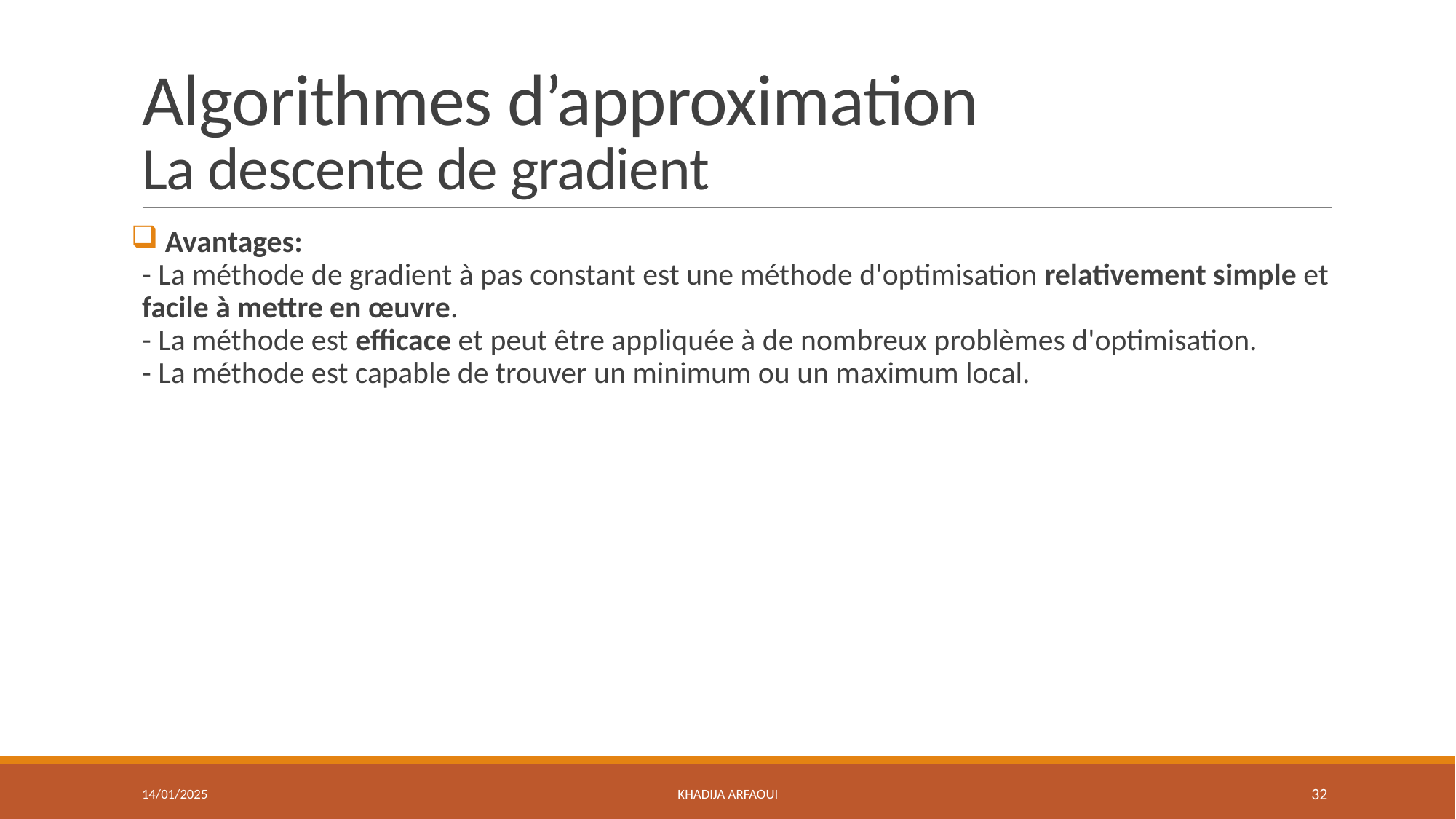

# Algorithmes d’approximation La descente de gradient
 Avantages:
- La méthode de gradient à pas constant est une méthode d'optimisation relativement simple et facile à mettre en œuvre.
- La méthode est efficace et peut être appliquée à de nombreux problèmes d'optimisation.
- La méthode est capable de trouver un minimum ou un maximum local.
14/01/2025
Khadija ARFAOUI
32